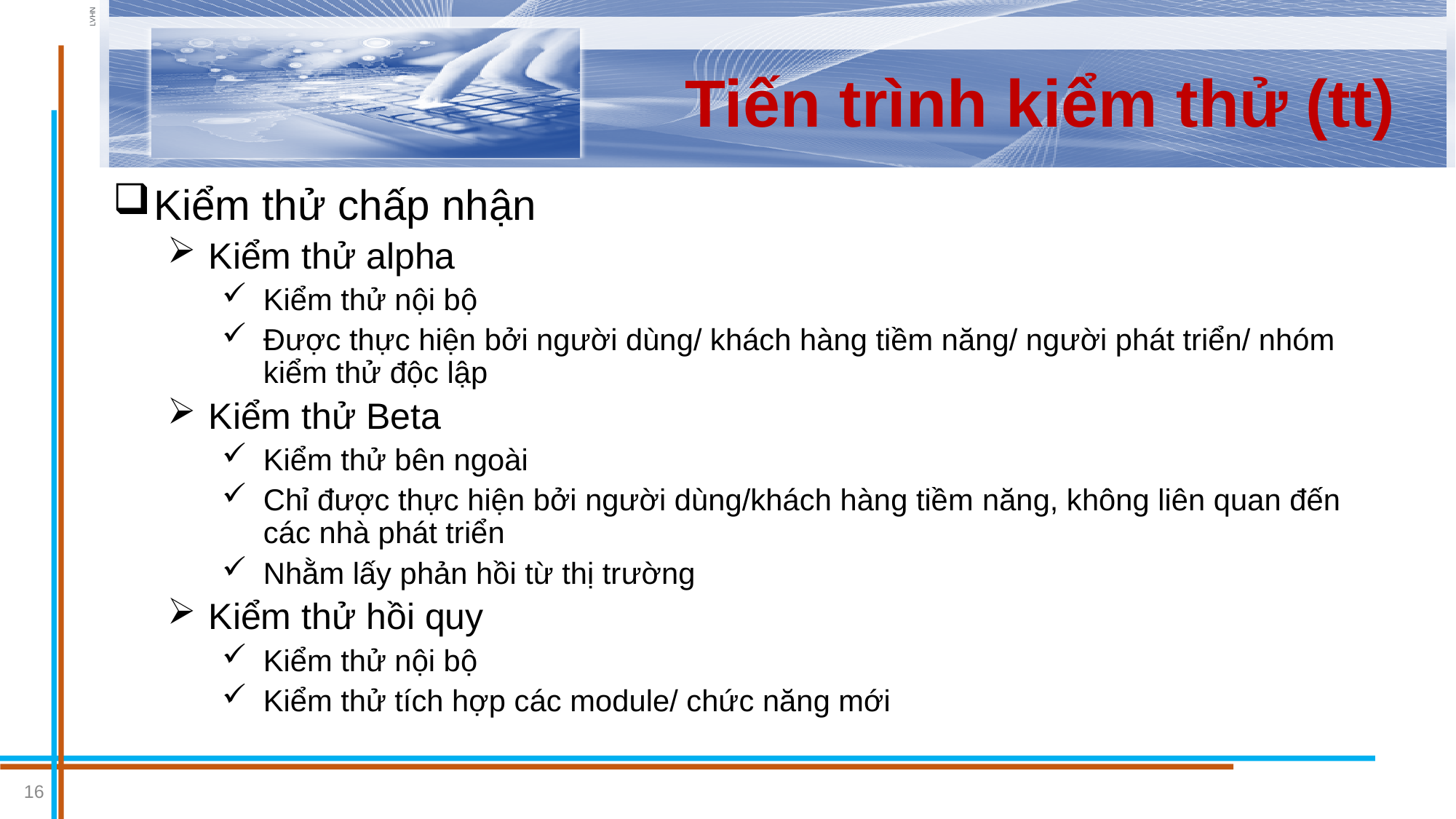

# Tiến trình kiểm thử (tt)
Kiểm thử chấp nhận
Kiểm thử alpha
Kiểm thử nội bộ
Được thực hiện bởi người dùng/ khách hàng tiềm năng/ người phát triển/ nhóm kiểm thử độc lập
Kiểm thử Beta
Kiểm thử bên ngoài
Chỉ được thực hiện bởi người dùng/khách hàng tiềm năng, không liên quan đến các nhà phát triển
Nhằm lấy phản hồi từ thị trường
Kiểm thử hồi quy
Kiểm thử nội bộ
Kiểm thử tích hợp các module/ chức năng mới
16